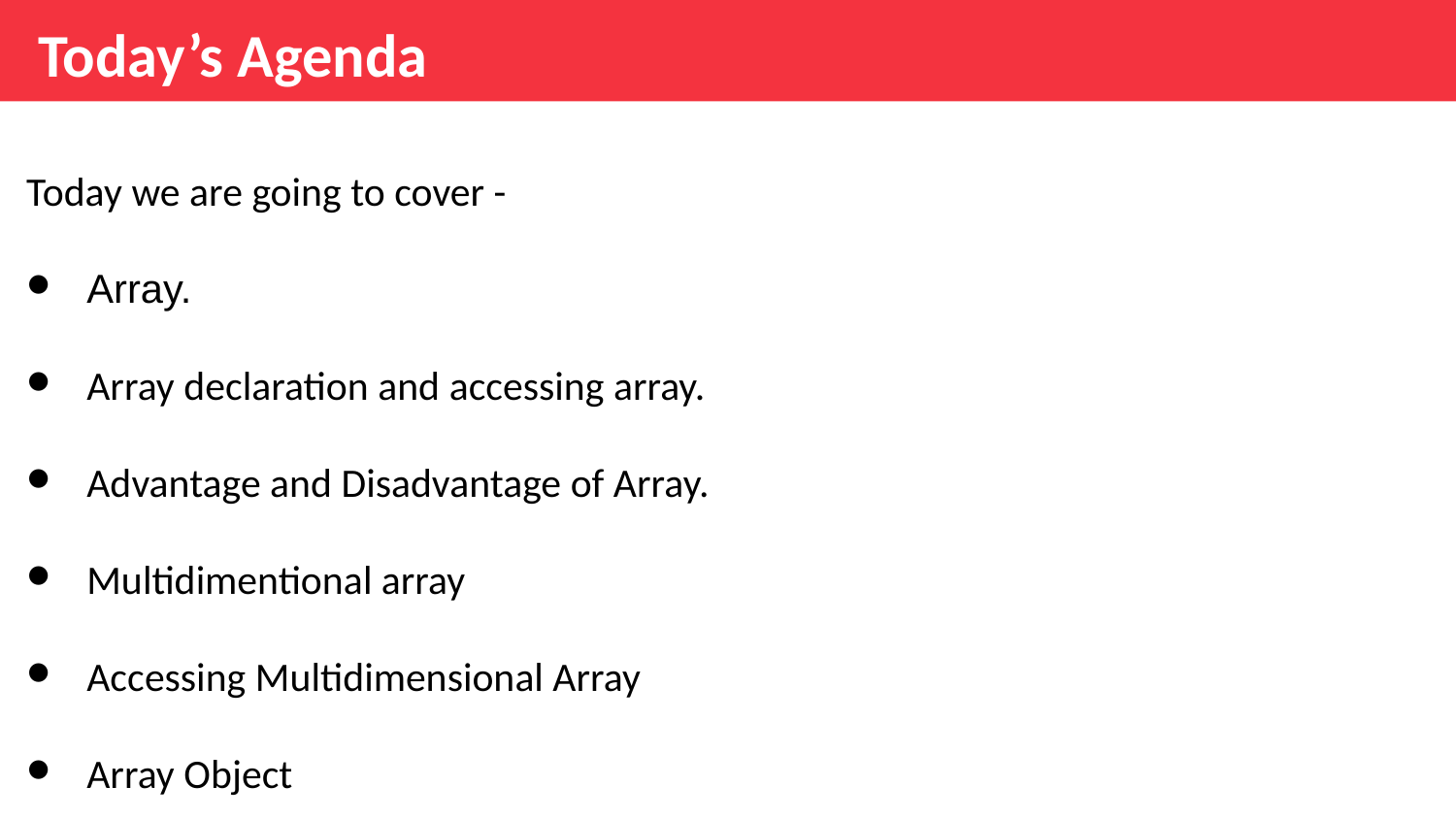

Today’s Agenda

Today we are going to cover -
Array.
Array declaration and accessing array.
Advantage and Disadvantage of Array.
Multidimentional array
Accessing Multidimensional Array
Array Object